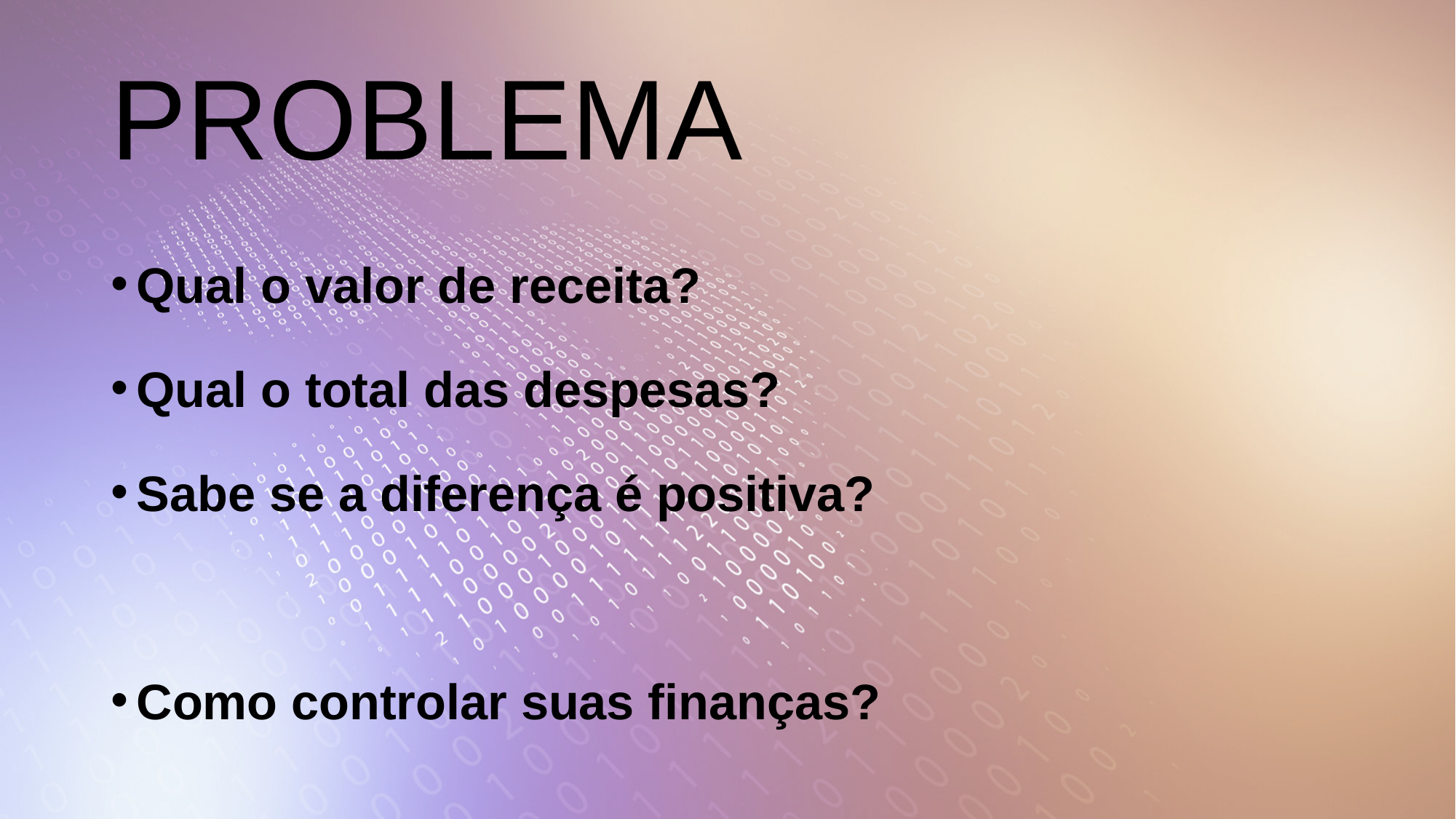

# PROBLEMA
Qual o valor de receita?
Qual o total das despesas?
Sabe se a diferença é positiva?

Como controlar suas finanças?